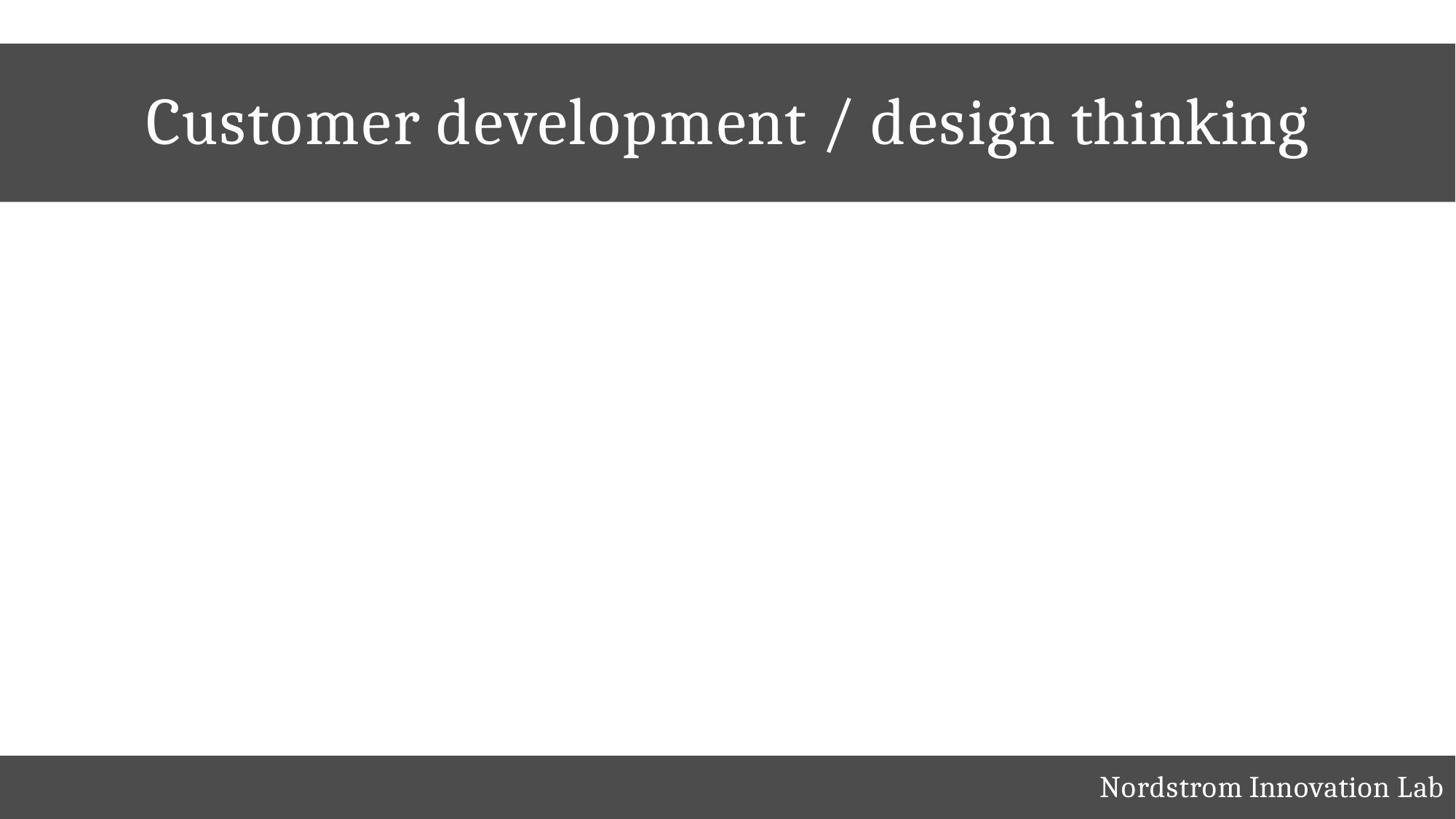

# Customer development / design thinking
Nordstrom Innovation Lab